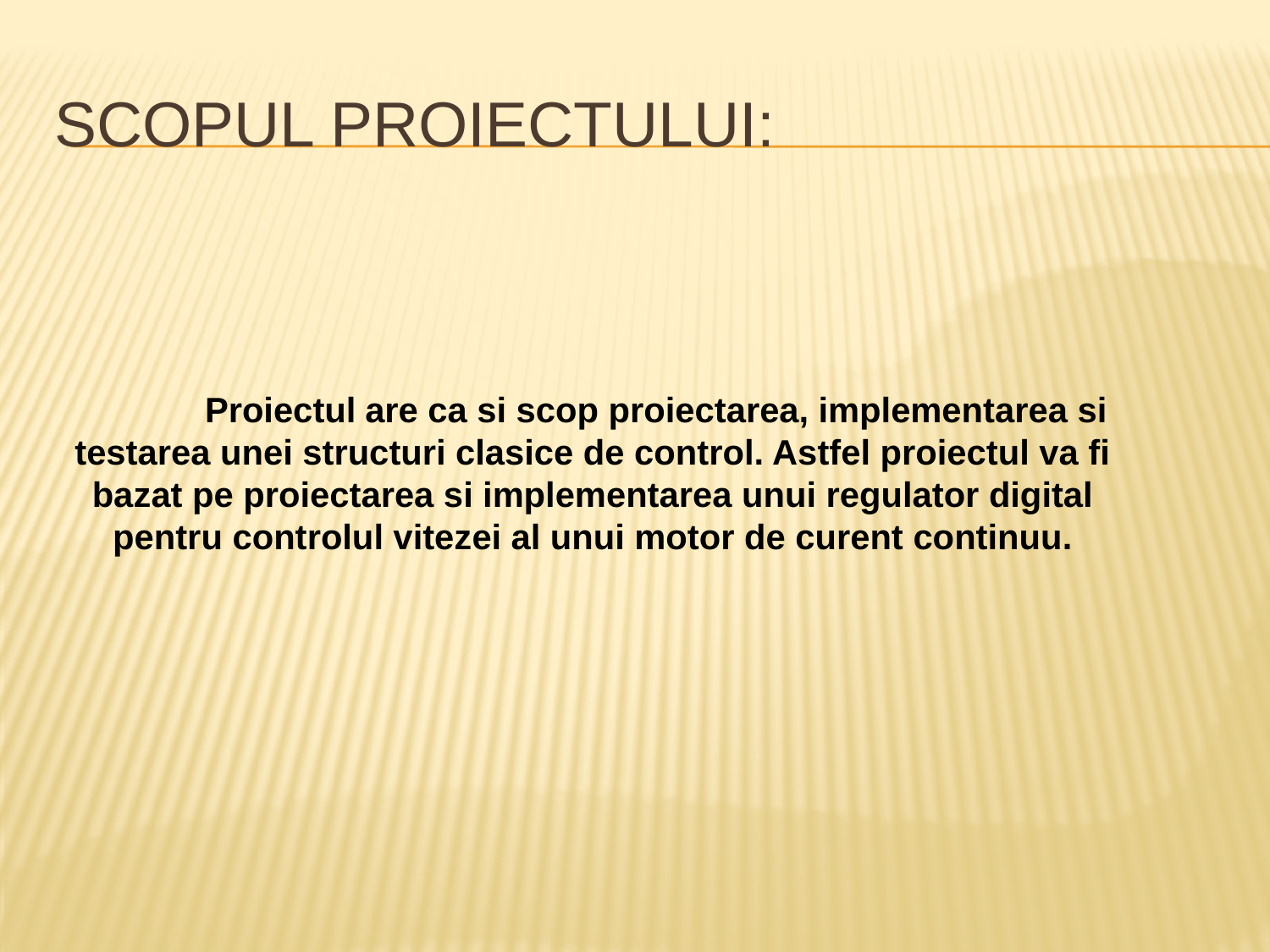

# SCOPUL PROIECTULUI:
	Proiectul are ca si scop proiectarea, implementarea si testarea unei structuri clasice de control. Astfel proiectul va fi bazat pe proiectarea si implementarea unui regulator digital pentru controlul vitezei al unui motor de curent continuu.